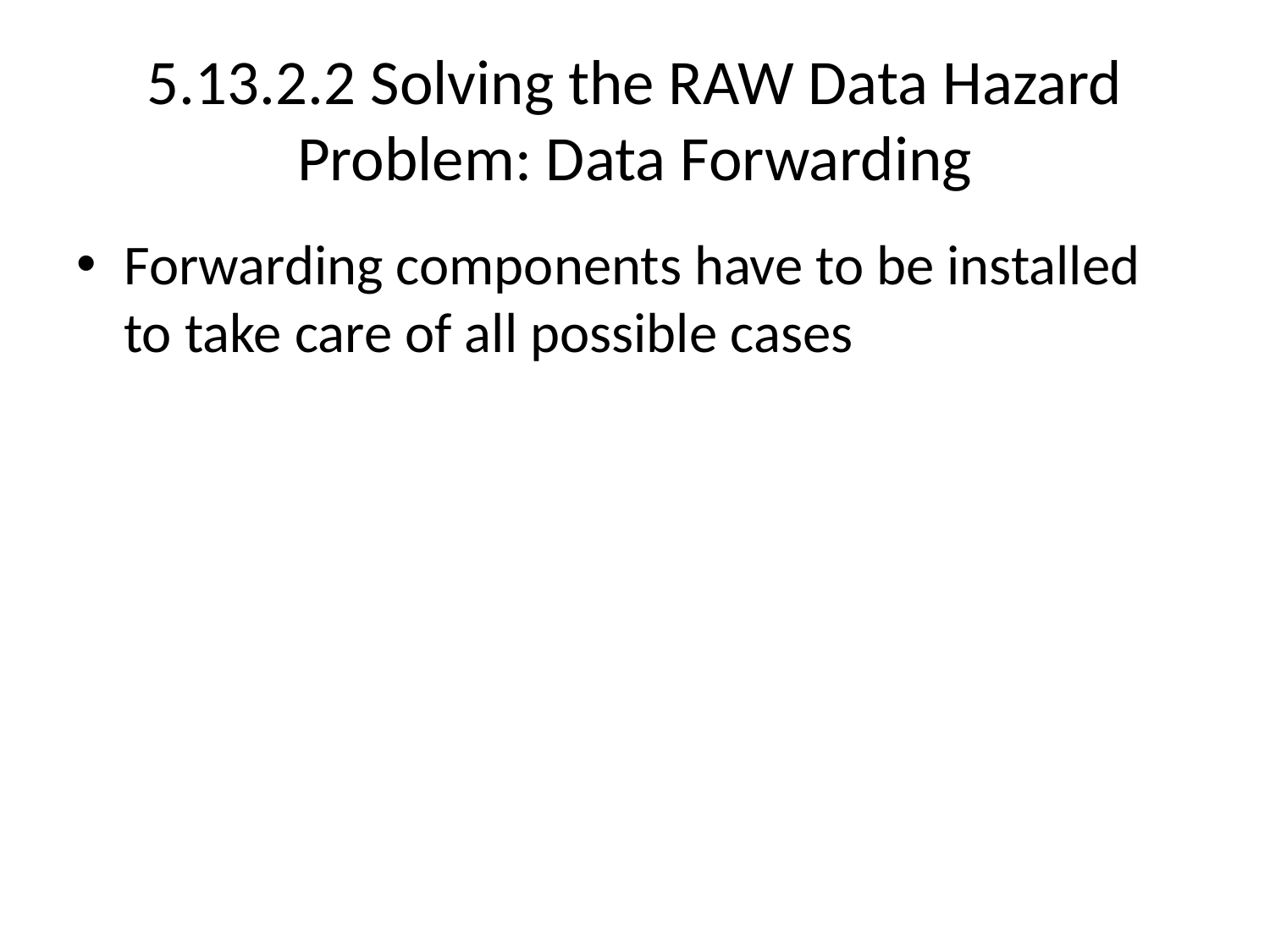

# 5.13.2.2 Solving the RAW Data Hazard Problem: Data Forwarding
Forwarding components have to be installed to take care of all possible cases